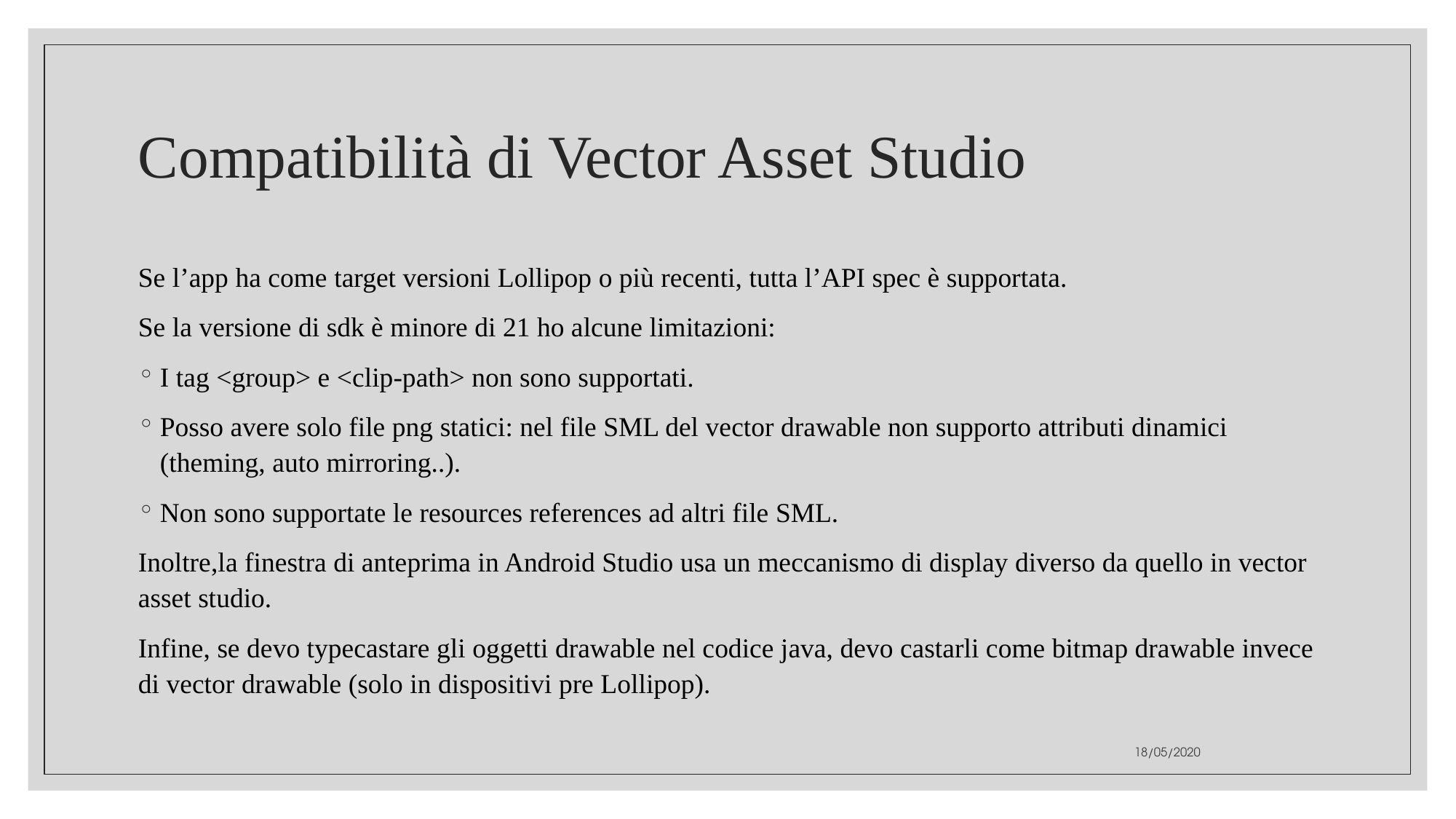

# Compatibilità di Vector Asset Studio
Se l’app ha come target versioni Lollipop o più recenti, tutta l’API spec è supportata.
Se la versione di sdk è minore di 21 ho alcune limitazioni:
I tag <group> e <clip-path> non sono supportati.
Posso avere solo file png statici: nel file SML del vector drawable non supporto attributi dinamici (theming, auto mirroring..).
Non sono supportate le resources references ad altri file SML.
Inoltre,la finestra di anteprima in Android Studio usa un meccanismo di display diverso da quello in vector asset studio.
Infine, se devo typecastare gli oggetti drawable nel codice java, devo castarli come bitmap drawable invece di vector drawable (solo in dispositivi pre Lollipop).
18/05/2020